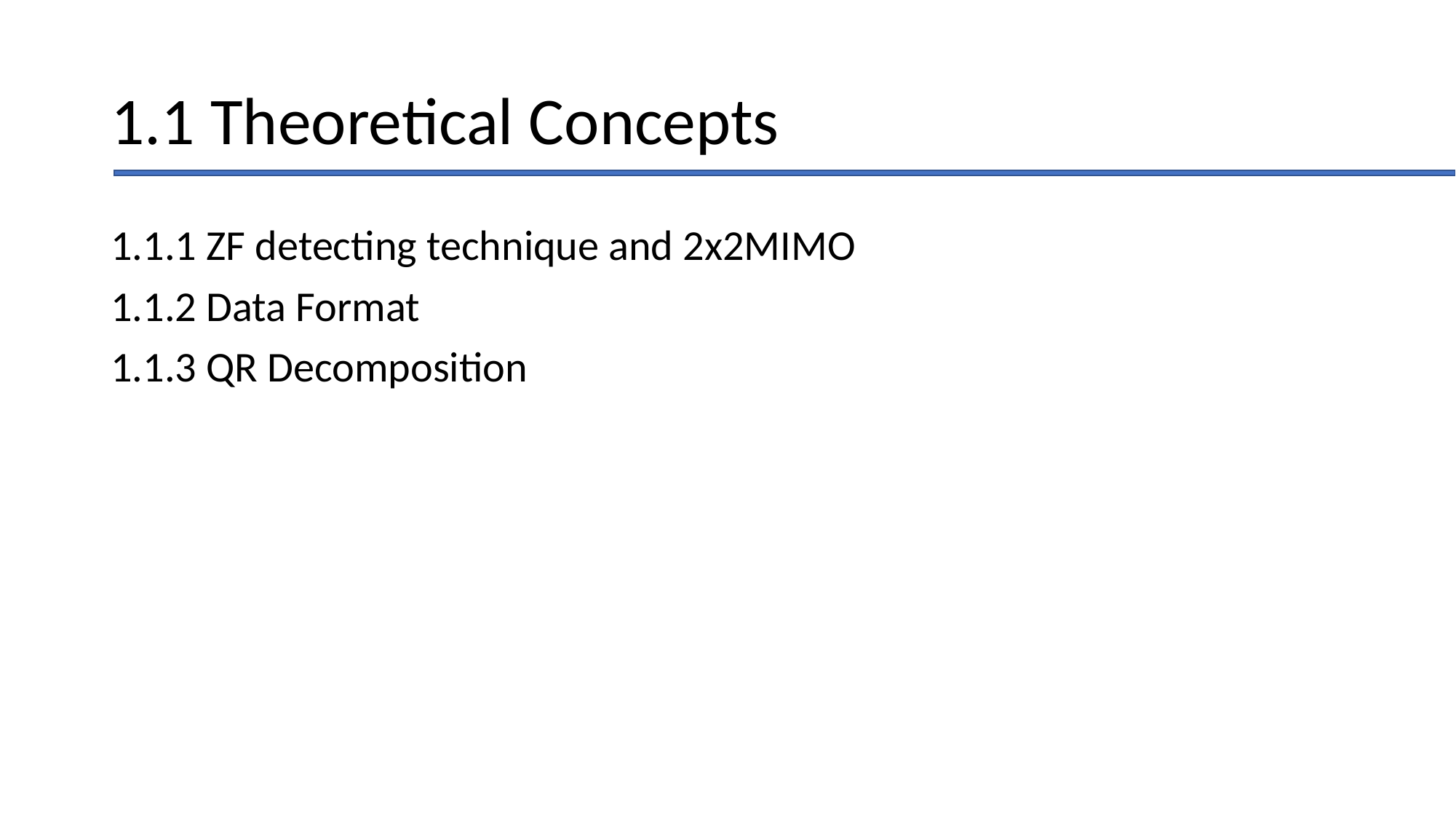

# 1.1 Theoretical Concepts

1.1.1 ZF detecting technique and 2x2MIMO
1.1.2 Data Format
1.1.3 QR Decomposition